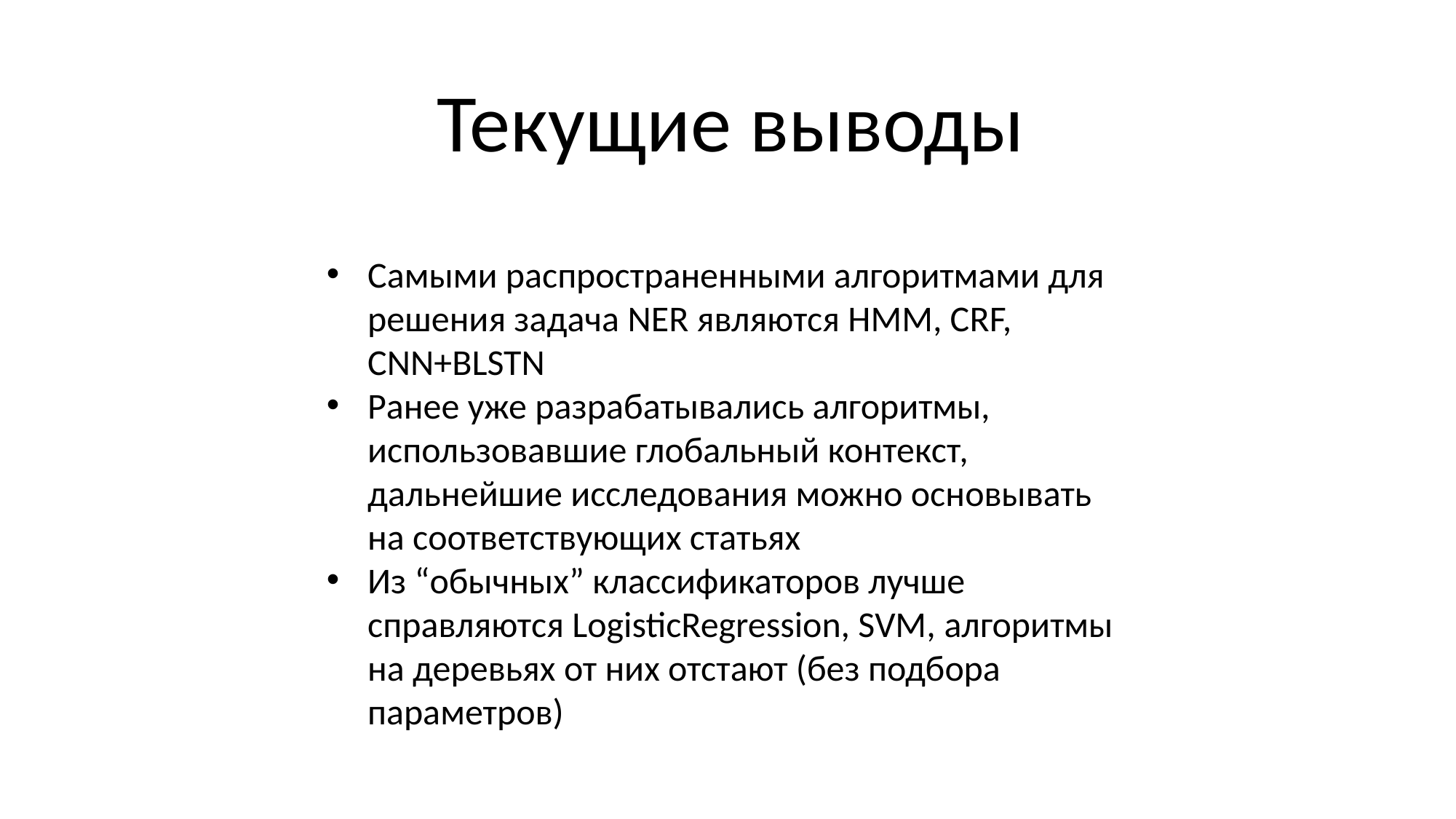

Текущие выводы
Самыми распространенными алгоритмами для решения задача NER являются HMM, CRF, CNN+BLSTN
Ранее уже разрабатывались алгоритмы, использовавшие глобальный контекст, дальнейшие исследования можно основывать на соответствующих статьях
Из “обычных” классификаторов лучше справляются LogisticRegression, SVM, алгоритмы на деревьях от них отстают (без подбора параметров)